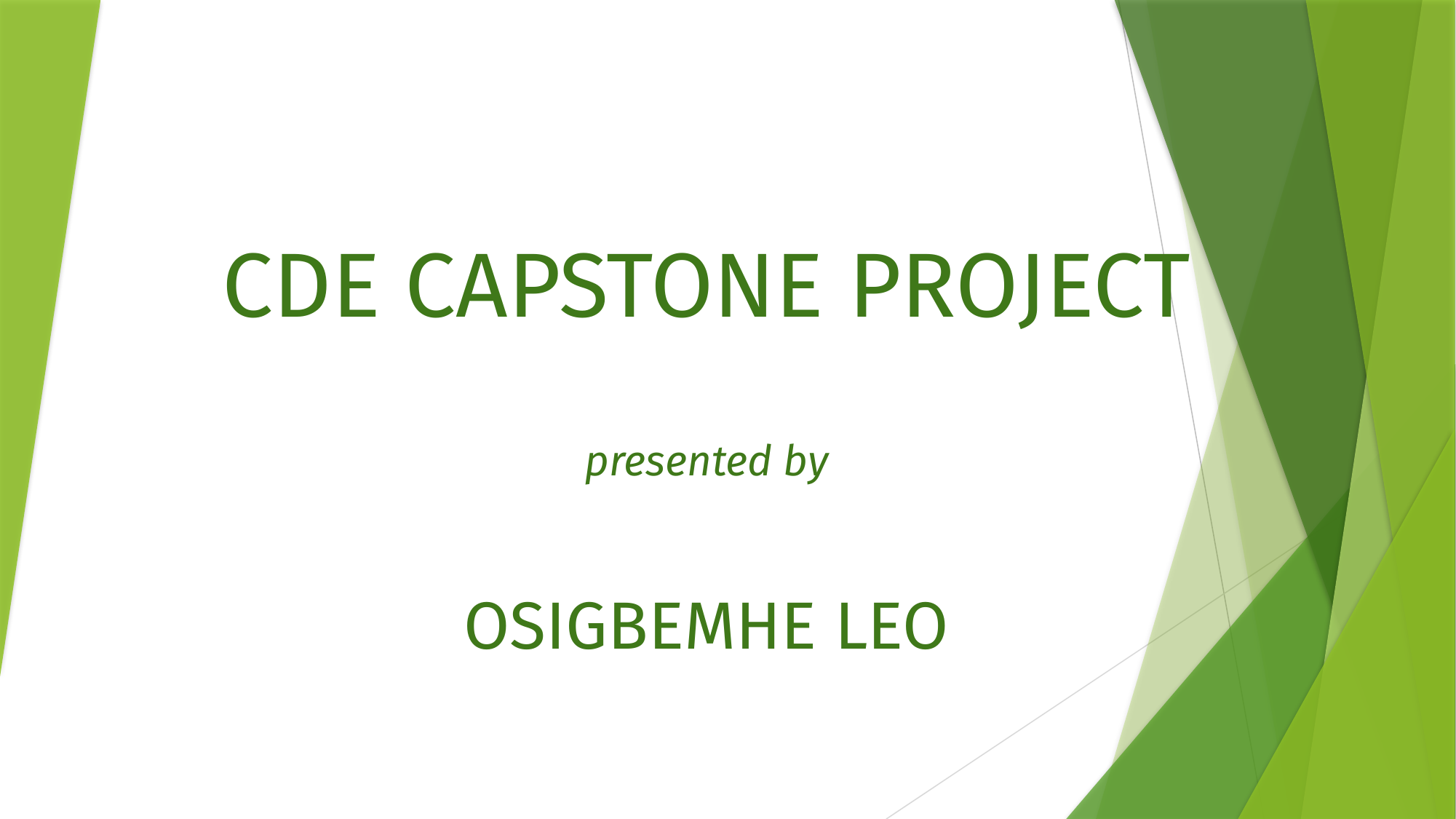

# CDE CAPSTONE PROJECT presented by OSIGBEMHE LEO